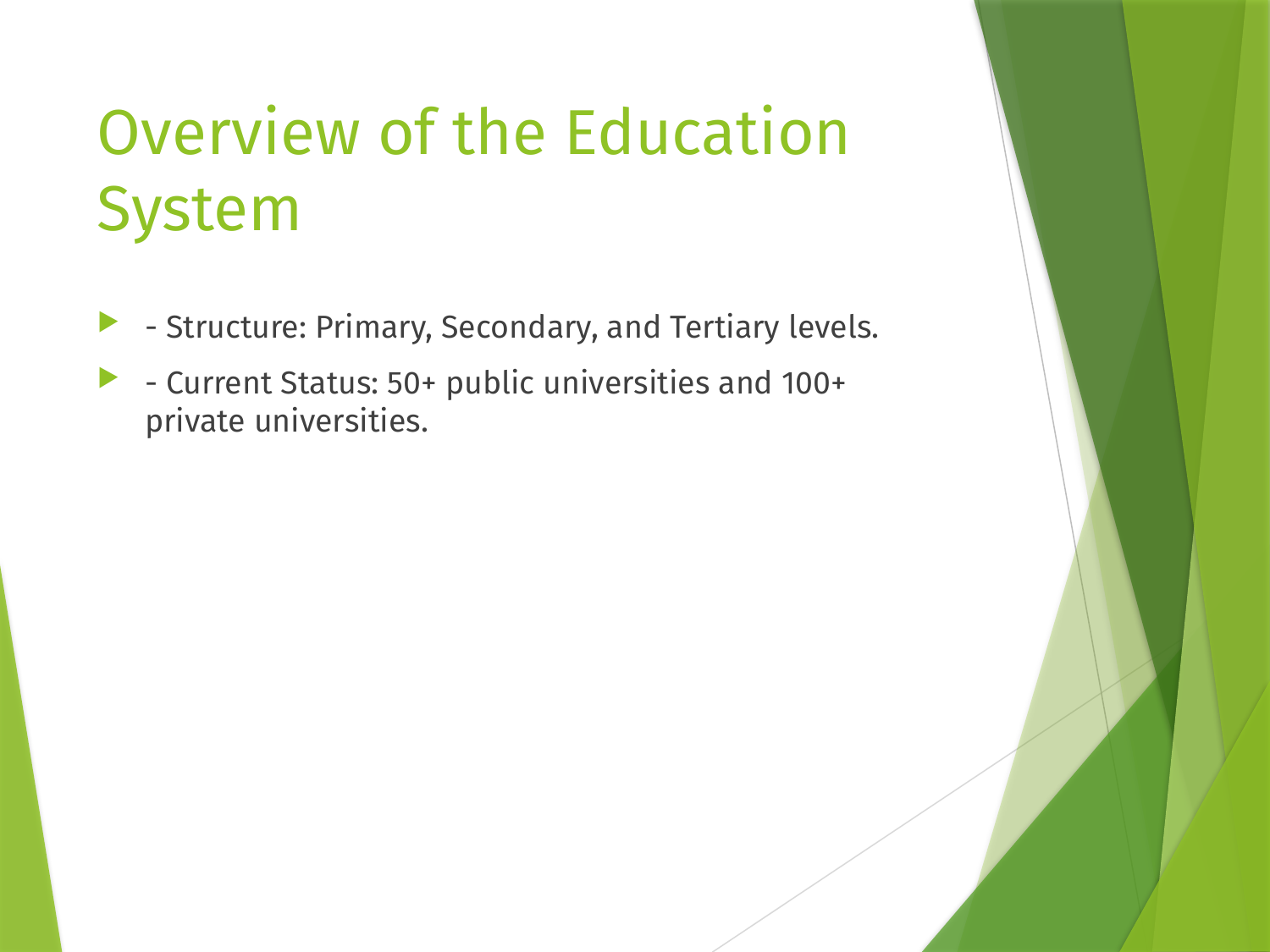

# Overview of the Education System
- Structure: Primary, Secondary, and Tertiary levels.
- Current Status: 50+ public universities and 100+ private universities.